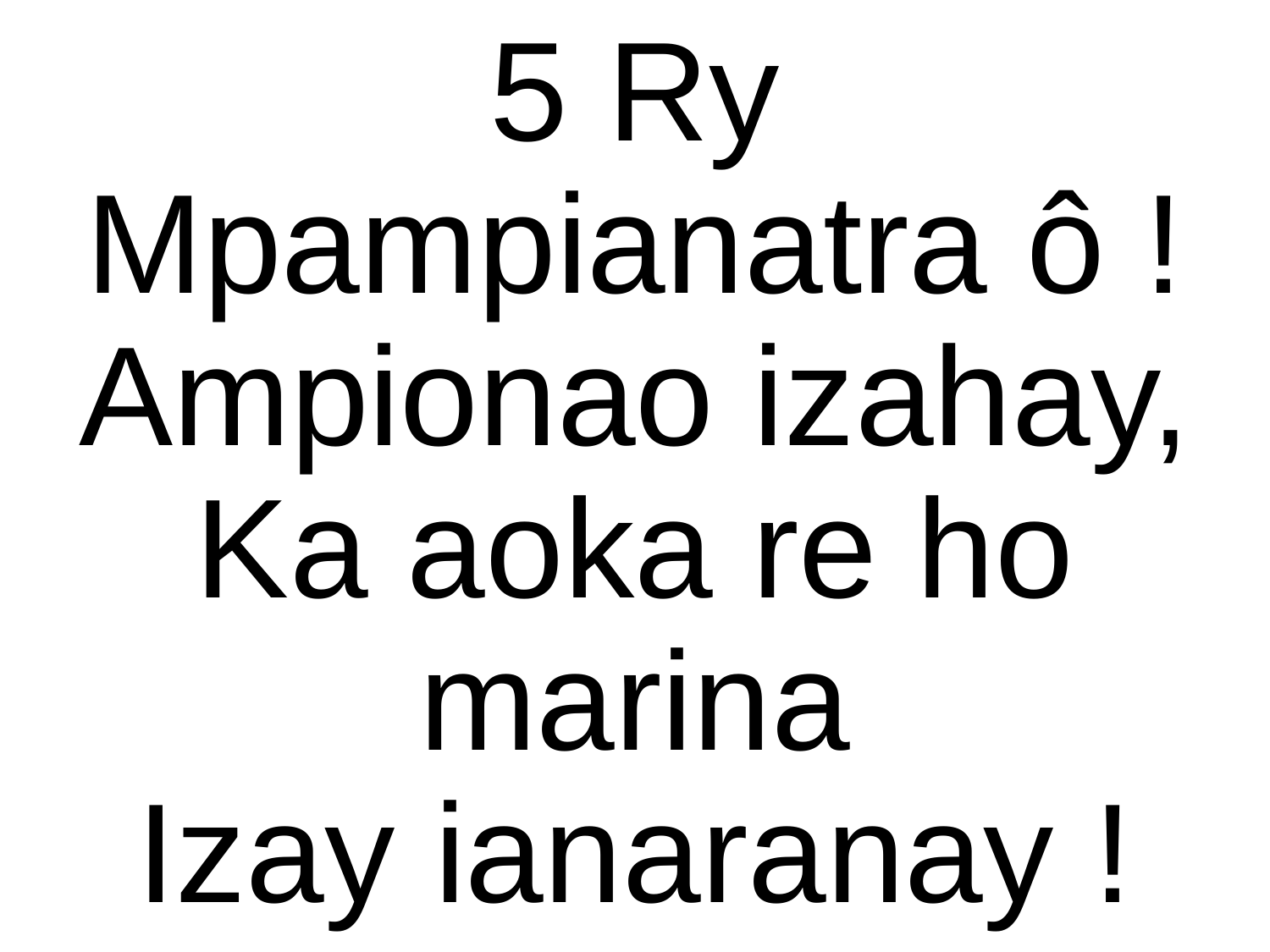

5 Ry Mpampianatra ô !
Ampionao izahay,
Ka aoka re ho marina
Izay ianaranay !